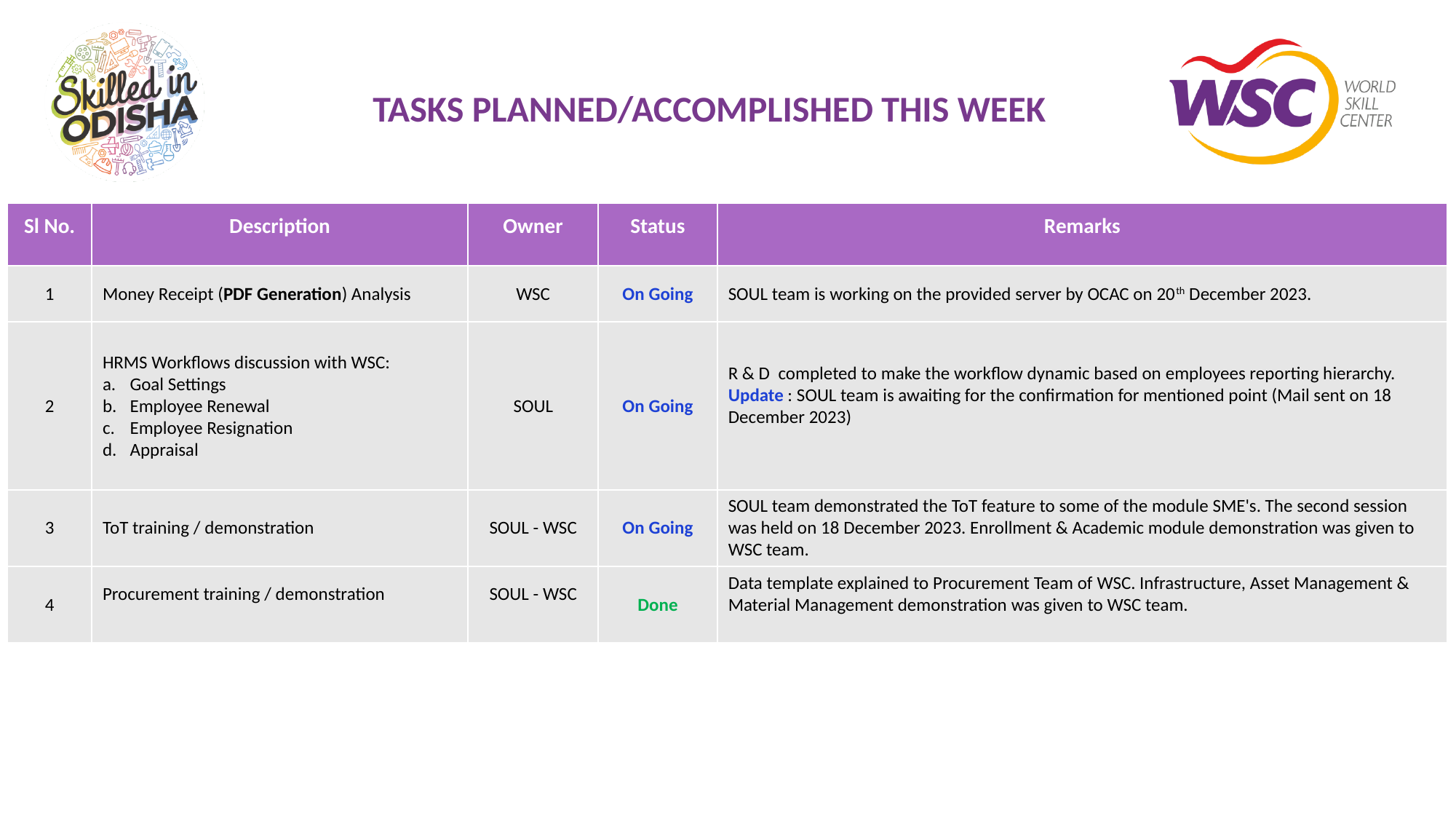

# TASKS PLANNED/ACCOMPLISHED THIS WEEK
| Sl No. | Description | Owner | Status | Remarks |
| --- | --- | --- | --- | --- |
| 1 | Money Receipt (PDF Generation) Analysis | WSC | On Going | SOUL team is working on the provided server by OCAC on 20th December 2023. |
| 2 | HRMS Workflows discussion with WSC: Goal Settings Employee Renewal Employee Resignation Appraisal | SOUL | On Going | R & D completed to make the workflow dynamic based on employees reporting hierarchy. Update : SOUL team is awaiting for the confirmation for mentioned point (Mail sent on 18 December 2023) |
| 3 | ToT training / demonstration | SOUL - WSC | On Going | SOUL team demonstrated the ToT feature to some of the module SME's. The second session was held on 18 December 2023. Enrollment & Academic module demonstration was given to WSC team. |
| 4 | Procurement training / demonstration | SOUL - WSC | Done | Data template explained to Procurement Team of WSC. Infrastructure, Asset Management & Material Management demonstration was given to WSC team. |
6